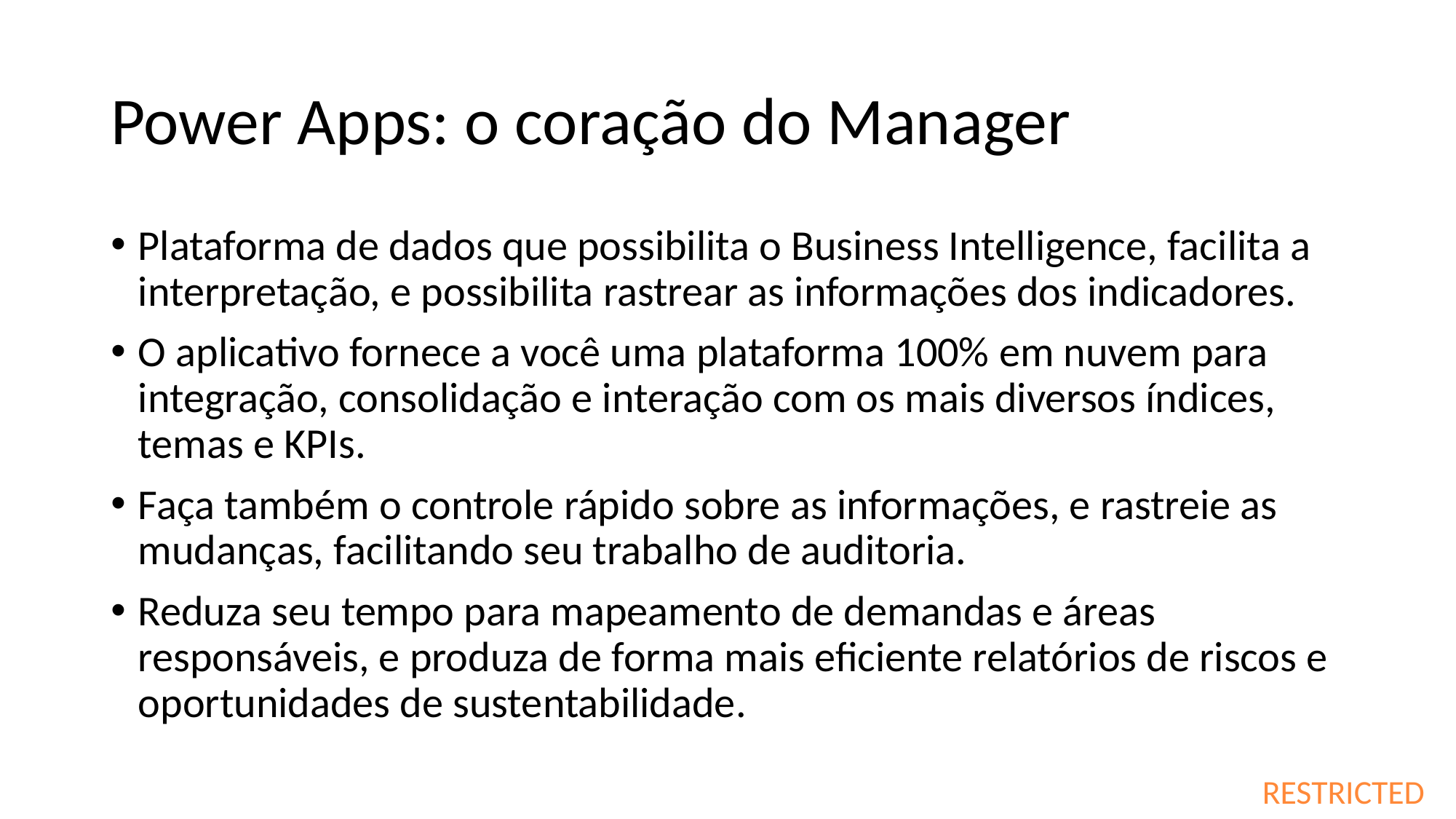

# Power Apps: o coração do Manager
Plataforma de dados que possibilita o Business Intelligence, facilita a interpretação, e possibilita rastrear as informações dos indicadores.
O aplicativo fornece a você uma plataforma 100% em nuvem para integração, consolidação e interação com os mais diversos índices, temas e KPIs.
Faça também o controle rápido sobre as informações, e rastreie as mudanças, facilitando seu trabalho de auditoria.
Reduza seu tempo para mapeamento de demandas e áreas responsáveis, e produza de forma mais eficiente relatórios de riscos e oportunidades de sustentabilidade.